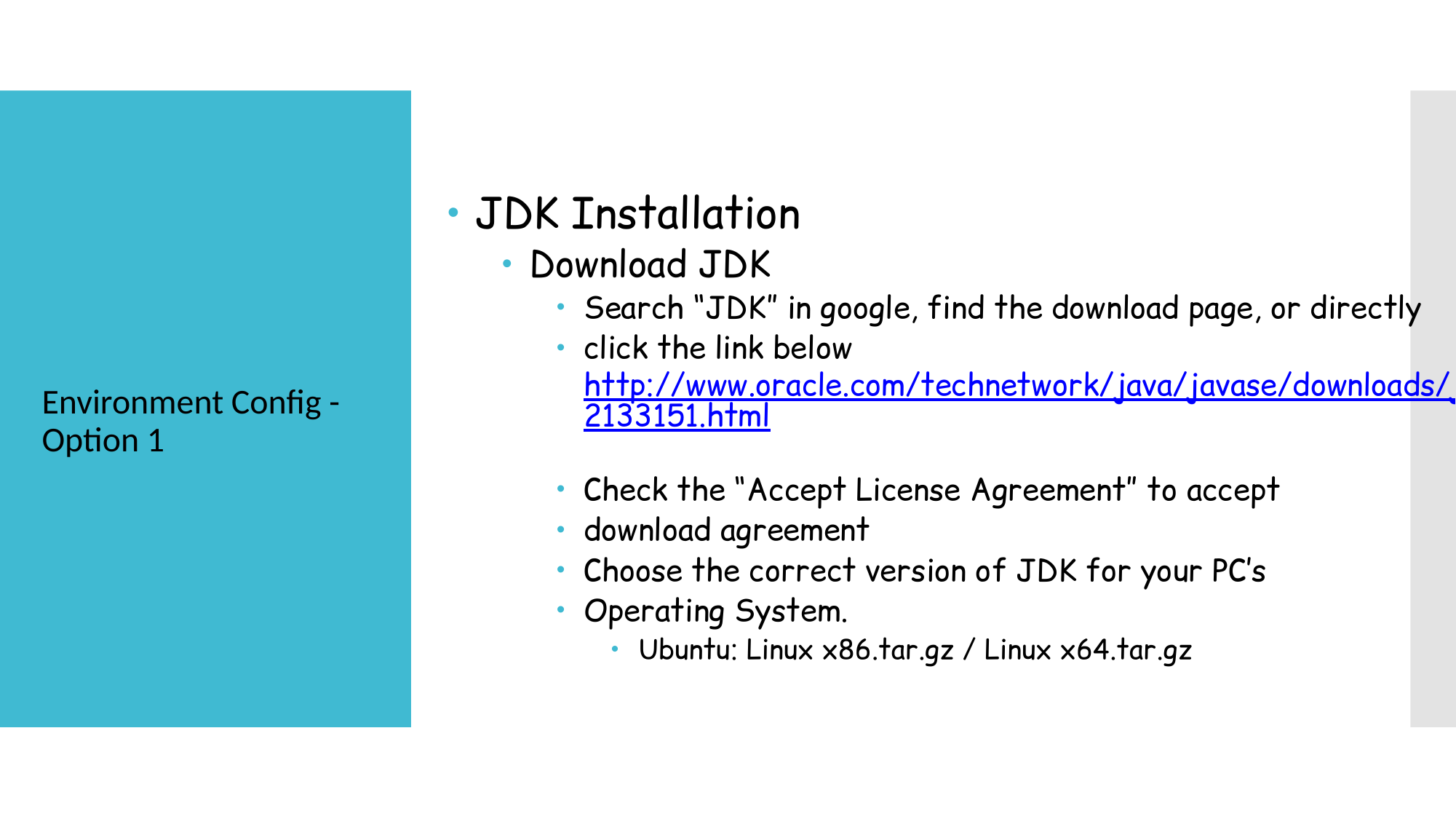

# Environment Config - Option 1
JDK Installation
Download JDK
Search “JDK” in google, find the download page, or directly
click the link below http://www.oracle.com/technetwork/java/javase/downloads/jdk8-downloads-2133151.html
Check the “Accept License Agreement” to accept
download agreement
Choose the correct version of JDK for your PC’s
Operating System.
Ubuntu: Linux x86.tar.gz / Linux x64.tar.gz